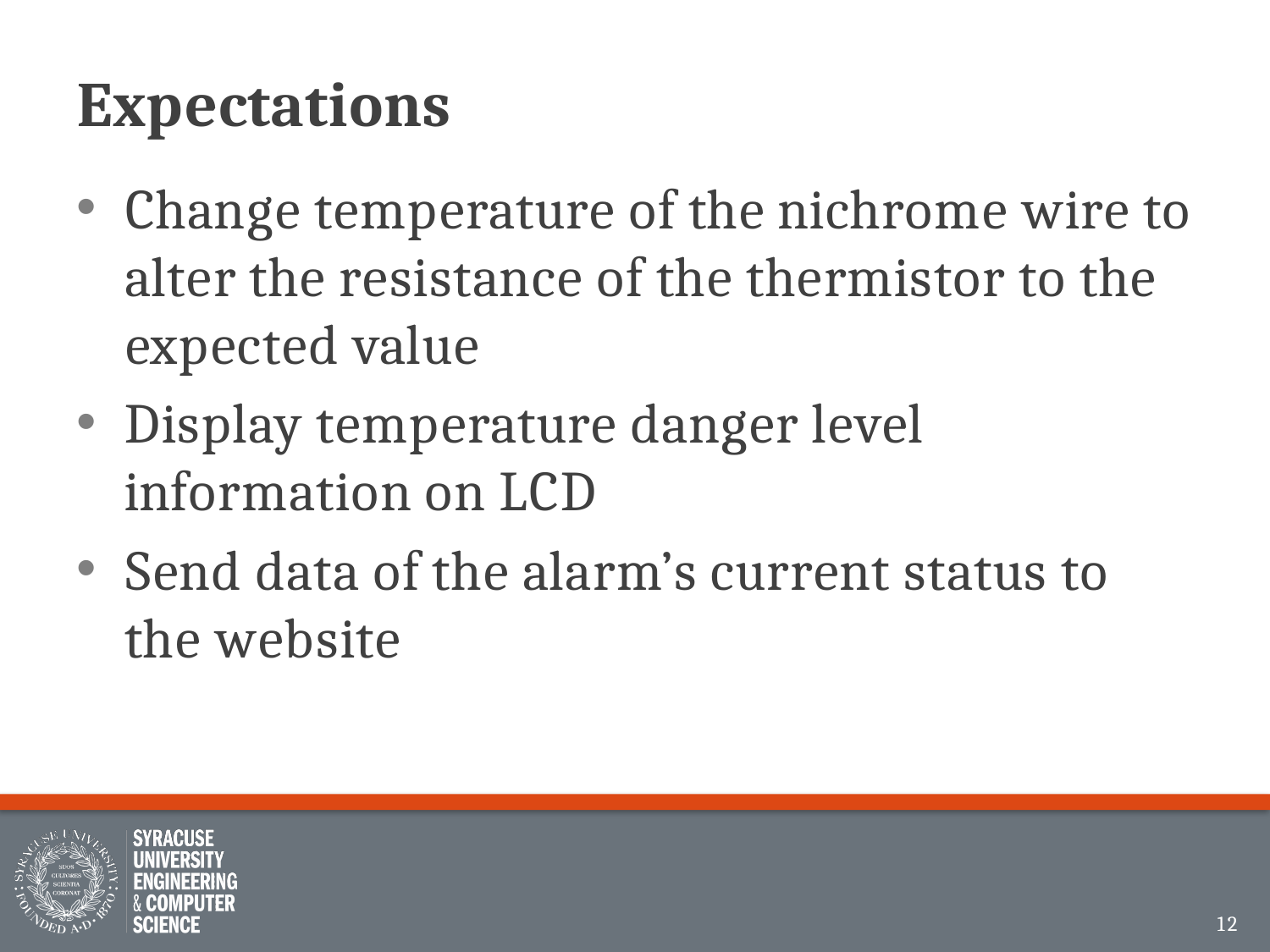

# Expectations
Change temperature of the nichrome wire to alter the resistance of the thermistor to the expected value
Display temperature danger level information on LCD
Send data of the alarm’s current status to the website
12